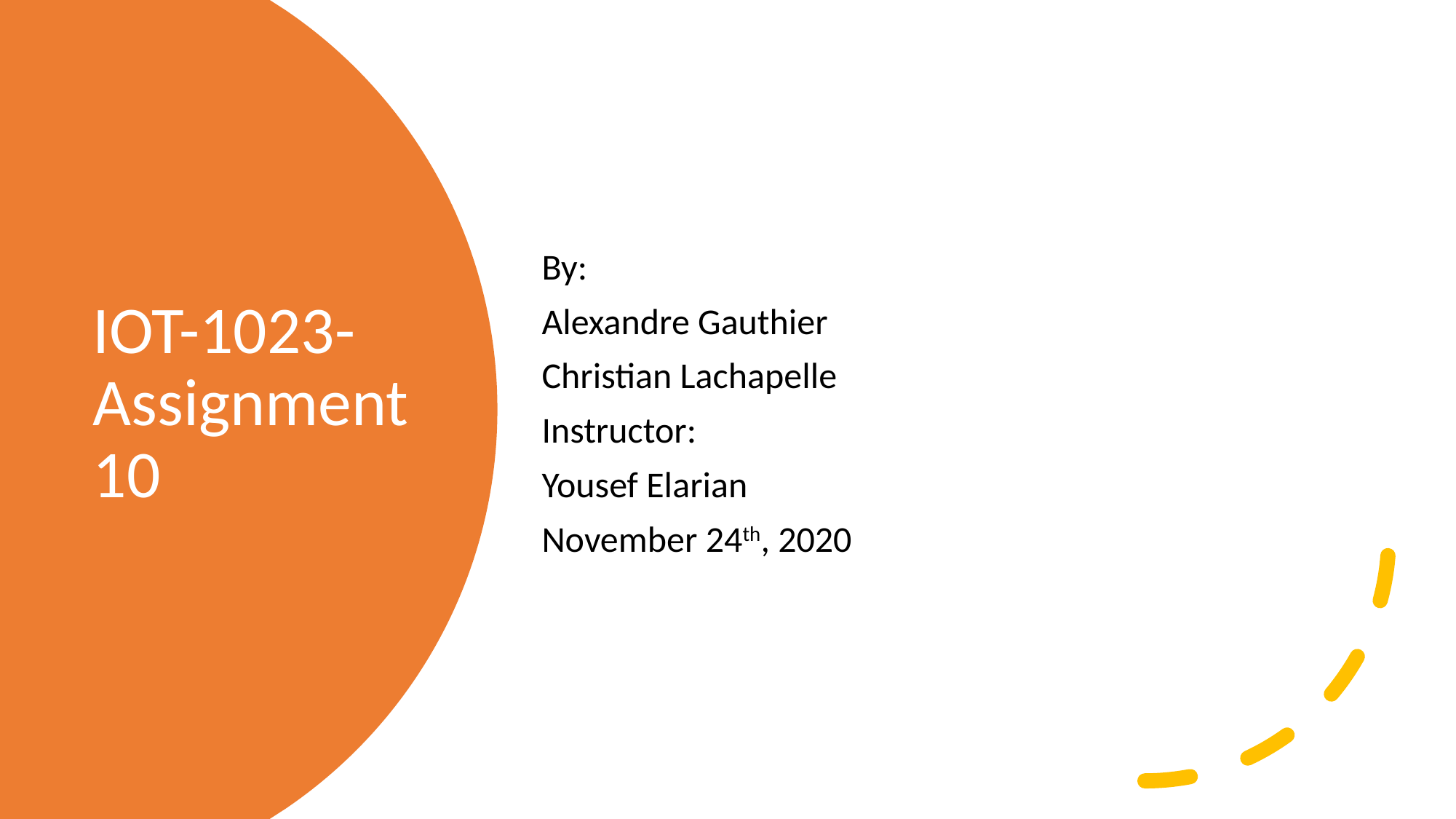

By:
Alexandre Gauthier
Christian Lachapelle
Instructor:
Yousef Elarian
November 24th, 2020
# IOT-1023-Assignment 10